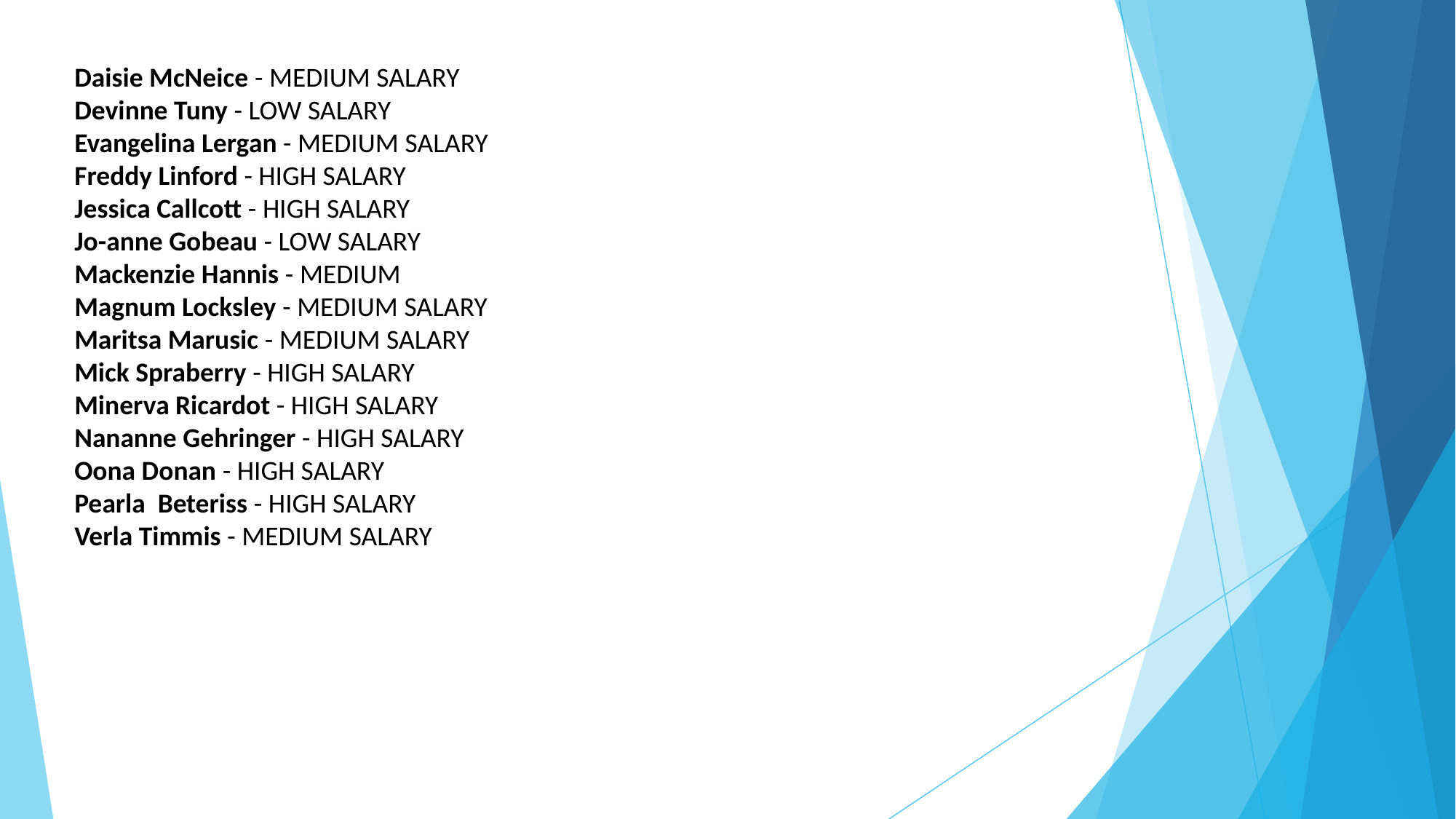

Daisie McNeice - MEDIUM SALARY
Devinne Tuny - LOW SALARY
Evangelina Lergan - MEDIUM SALARY
Freddy Linford - HIGH SALARY
Jessica Callcott - HIGH SALARY
Jo-anne Gobeau - LOW SALARY
Mackenzie Hannis - MEDIUM
Magnum Locksley - MEDIUM SALARY
Maritsa Marusic - MEDIUM SALARY
Mick Spraberry - HIGH SALARY
Minerva Ricardot - HIGH SALARY
Nananne Gehringer - HIGH SALARY
Oona Donan - HIGH SALARY
Pearla  Beteriss - HIGH SALARY
Verla Timmis - MEDIUM SALARY